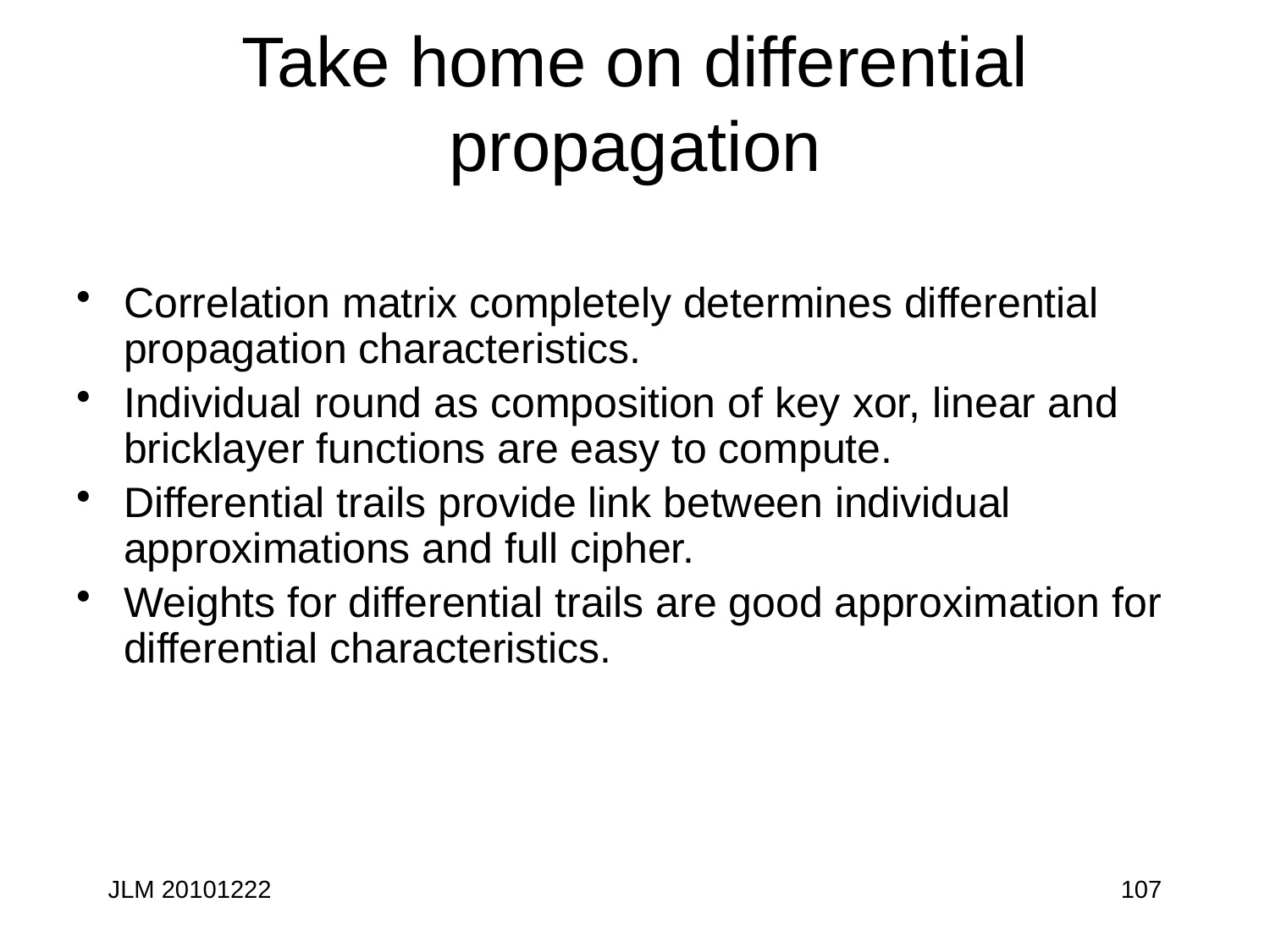

# Take home on differential propagation
Correlation matrix completely determines differential propagation characteristics.
Individual round as composition of key xor, linear and bricklayer functions are easy to compute.
Differential trails provide link between individual approximations and full cipher.
Weights for differential trails are good approximation for differential characteristics.

JLM 20101222
107